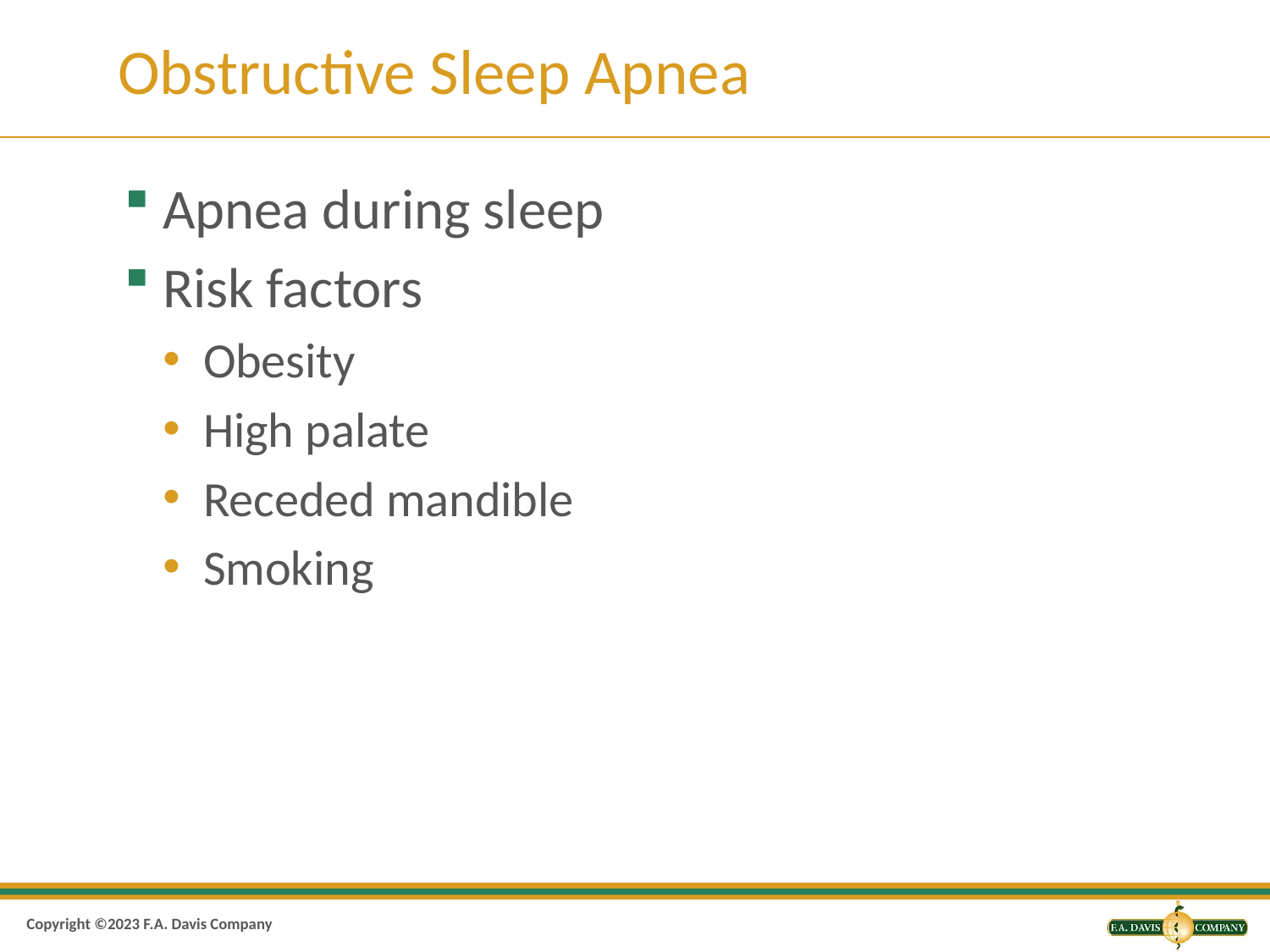

# Obstructive Sleep Apnea
Apnea during sleep
Risk factors
Obesity
High palate
Receded mandible
Smoking